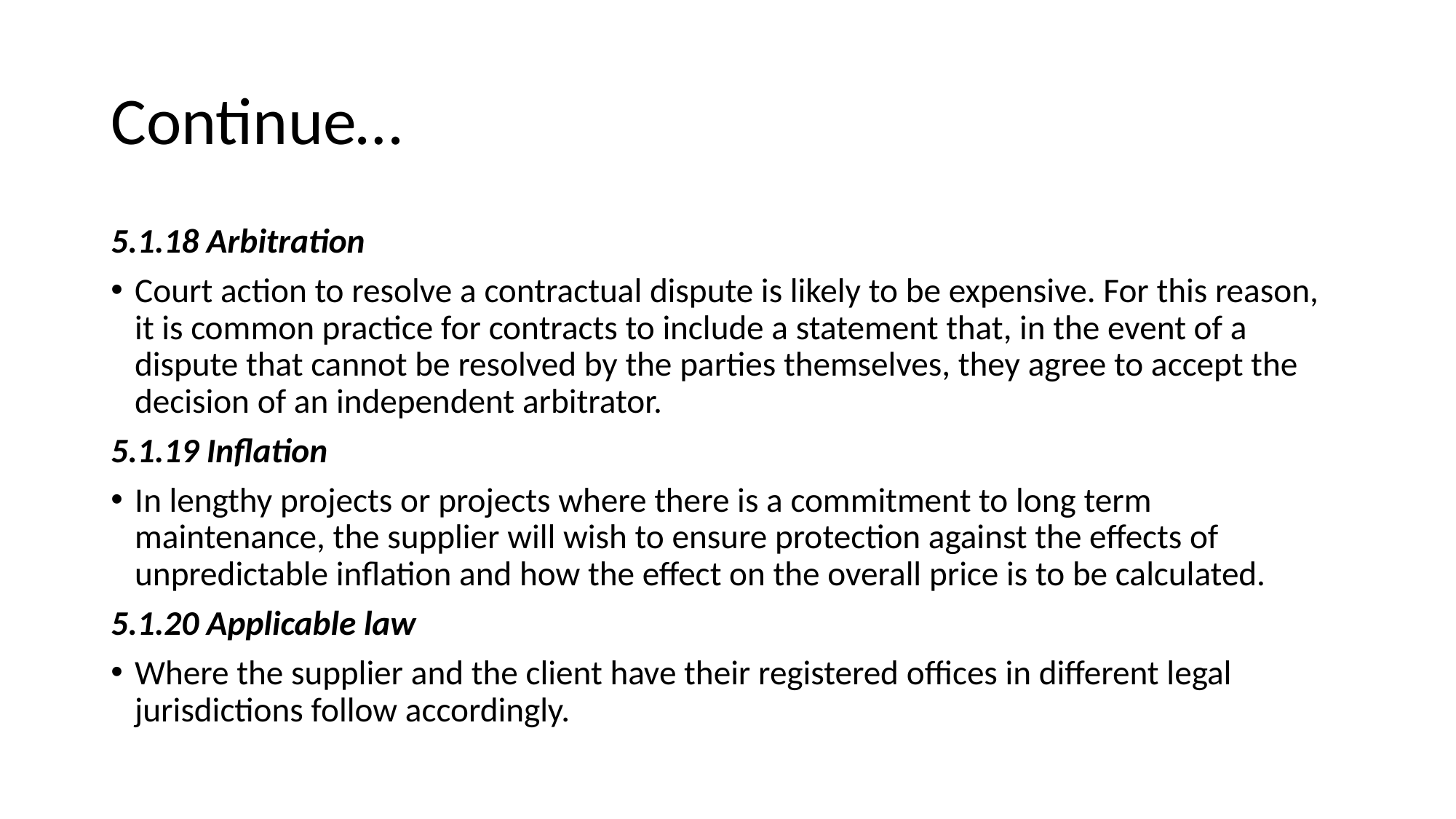

# Continue…
5.1.18 Arbitration
Court action to resolve a contractual dispute is likely to be expensive. For this reason, it is common practice for contracts to include a statement that, in the event of a dispute that cannot be resolved by the parties themselves, they agree to accept the decision of an independent arbitrator.
5.1.19 Inflation
In lengthy projects or projects where there is a commitment to long term maintenance, the supplier will wish to ensure protection against the effects of unpredictable inflation and how the effect on the overall price is to be calculated.
5.1.20 Applicable law
Where the supplier and the client have their registered offices in different legal jurisdictions follow accordingly.